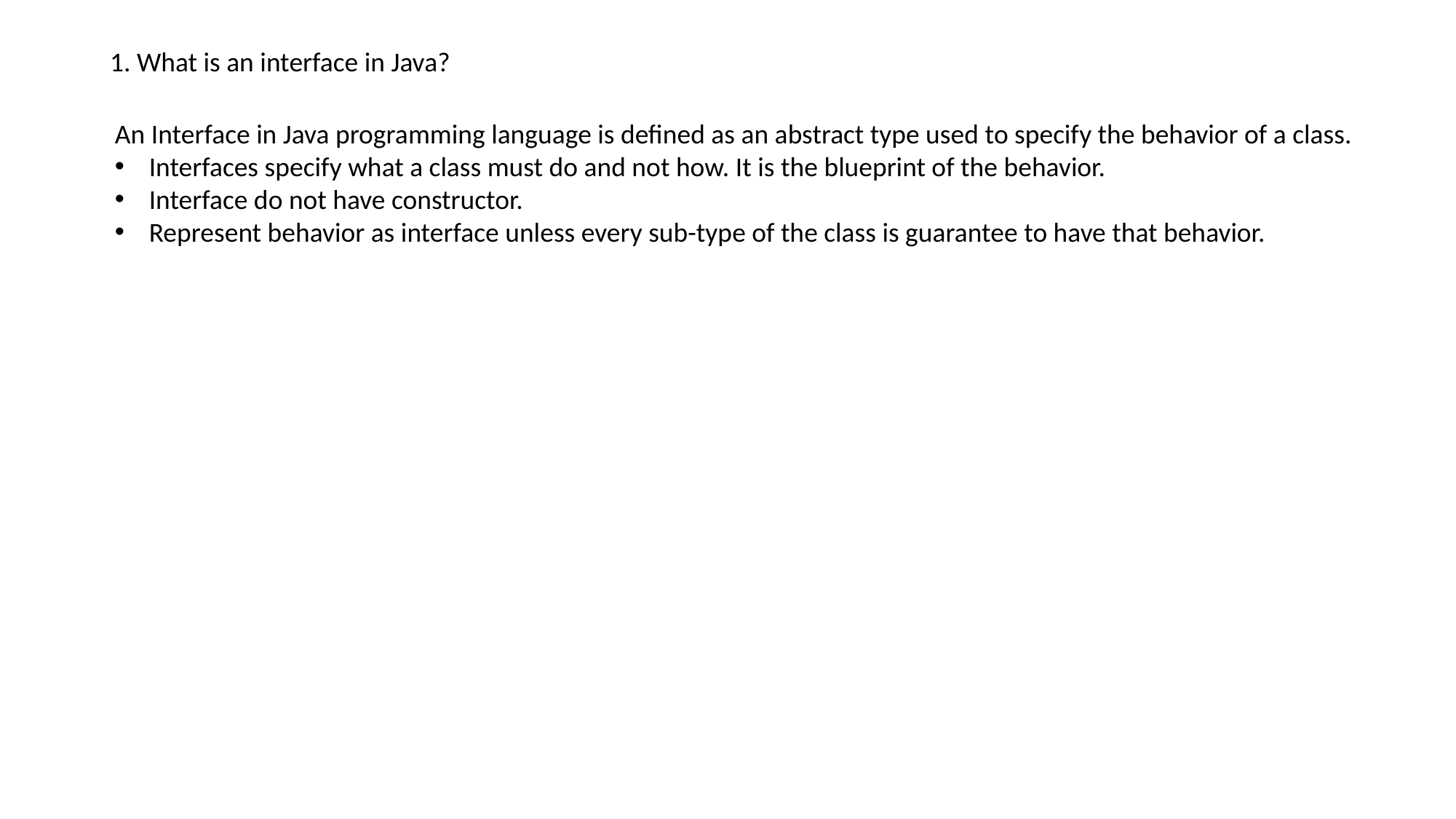

1. What is an interface in Java?
An Interface in Java programming language is defined as an abstract type used to specify the behavior of a class.
Interfaces specify what a class must do and not how. It is the blueprint of the behavior.
Interface do not have constructor.
Represent behavior as interface unless every sub-type of the class is guarantee to have that behavior.